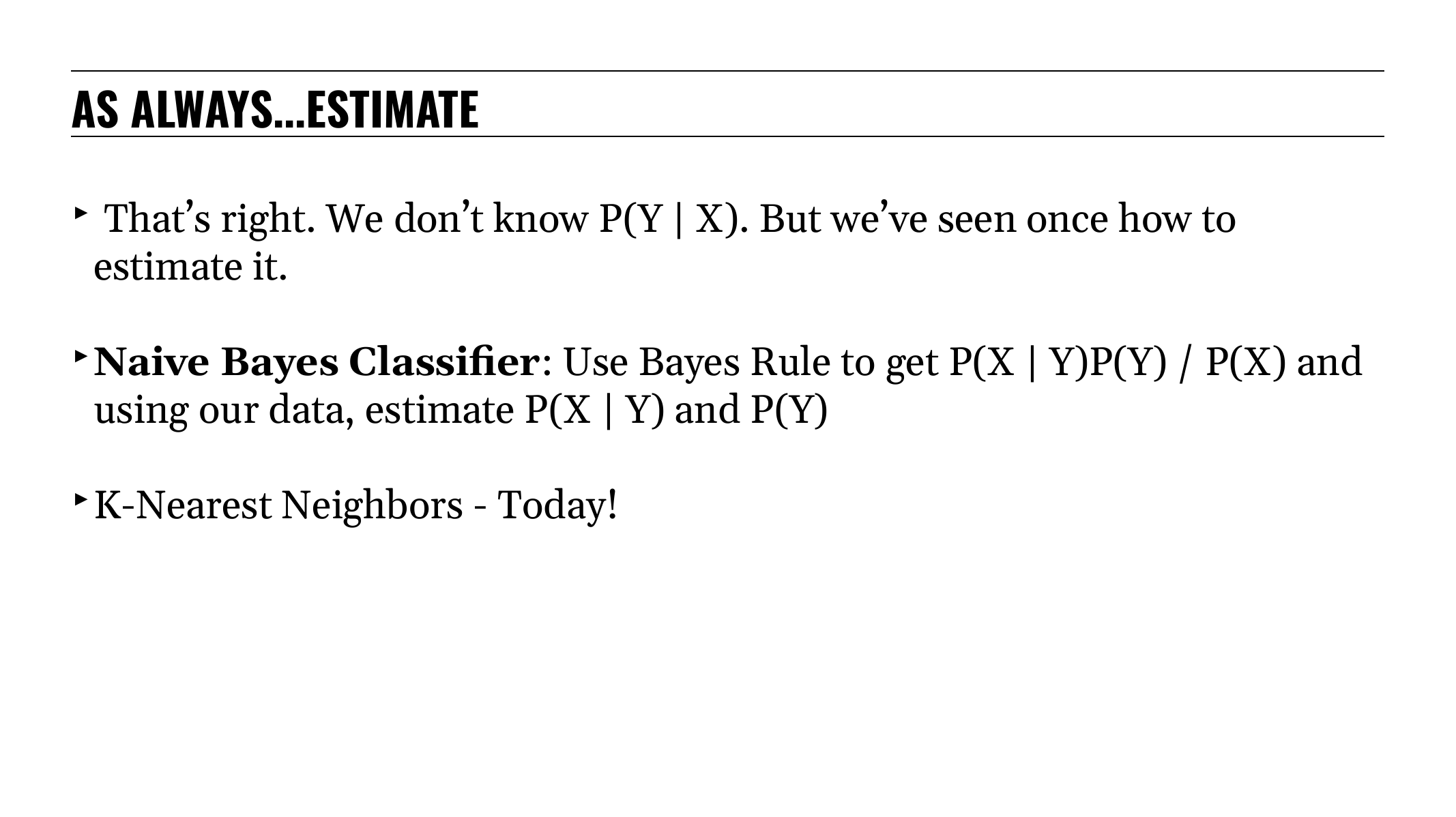

AS ALWAYS...ESTIMATE

 That’s right. We don’t know P(Y | X). But we’ve seen once how to estimate it.

Naive Bayes Classifier: Use Bayes Rule to get P(X | Y)P(Y) / P(X) and using our data, estimate P(X | Y) and P(Y)

K-Nearest Neighbors - Today!